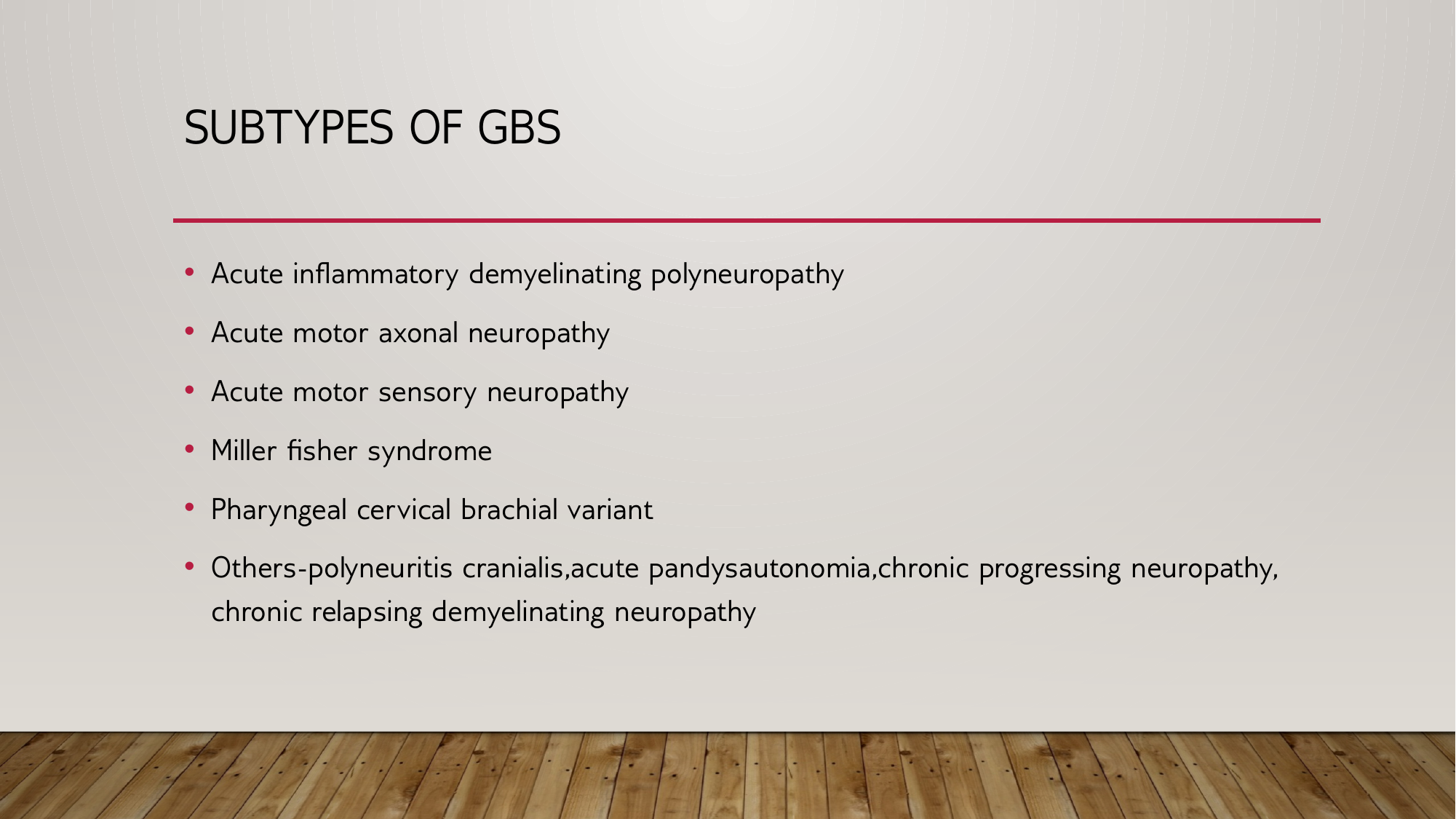

# SUBTYPES OF GBS
Acute inflammatory demyelinating polyneuropathy
Acute motor axonal neuropathy
Acute motor sensory neuropathy
Miller fisher syndrome
Pharyngeal cervical brachial variant
Others-polyneuritis cranialis,acute pandysautonomia,chronic progressing neuropathy, chronic relapsing demyelinating neuropathy